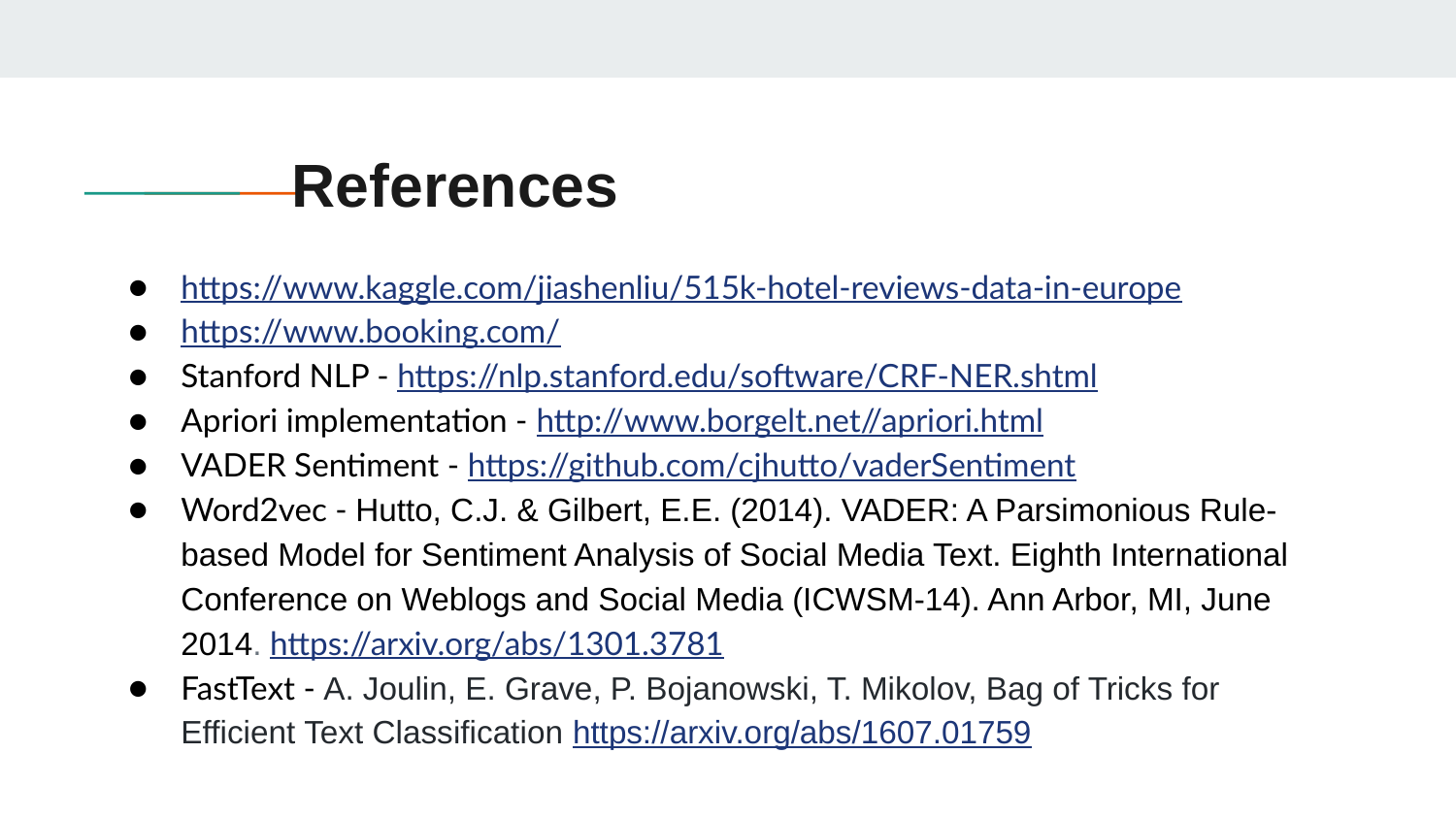

# References
https://www.kaggle.com/jiashenliu/515k-hotel-reviews-data-in-europe
https://www.booking.com/
Stanford NLP - https://nlp.stanford.edu/software/CRF-NER.shtml
Apriori implementation - http://www.borgelt.net//apriori.html
VADER Sentiment - https://github.com/cjhutto/vaderSentiment
Word2vec - Hutto, C.J. & Gilbert, E.E. (2014). VADER: A Parsimonious Rule-based Model for Sentiment Analysis of Social Media Text. Eighth International Conference on Weblogs and Social Media (ICWSM-14). Ann Arbor, MI, June 2014. https://arxiv.org/abs/1301.3781
FastText - A. Joulin, E. Grave, P. Bojanowski, T. Mikolov, Bag of Tricks for Efficient Text Classification https://arxiv.org/abs/1607.01759